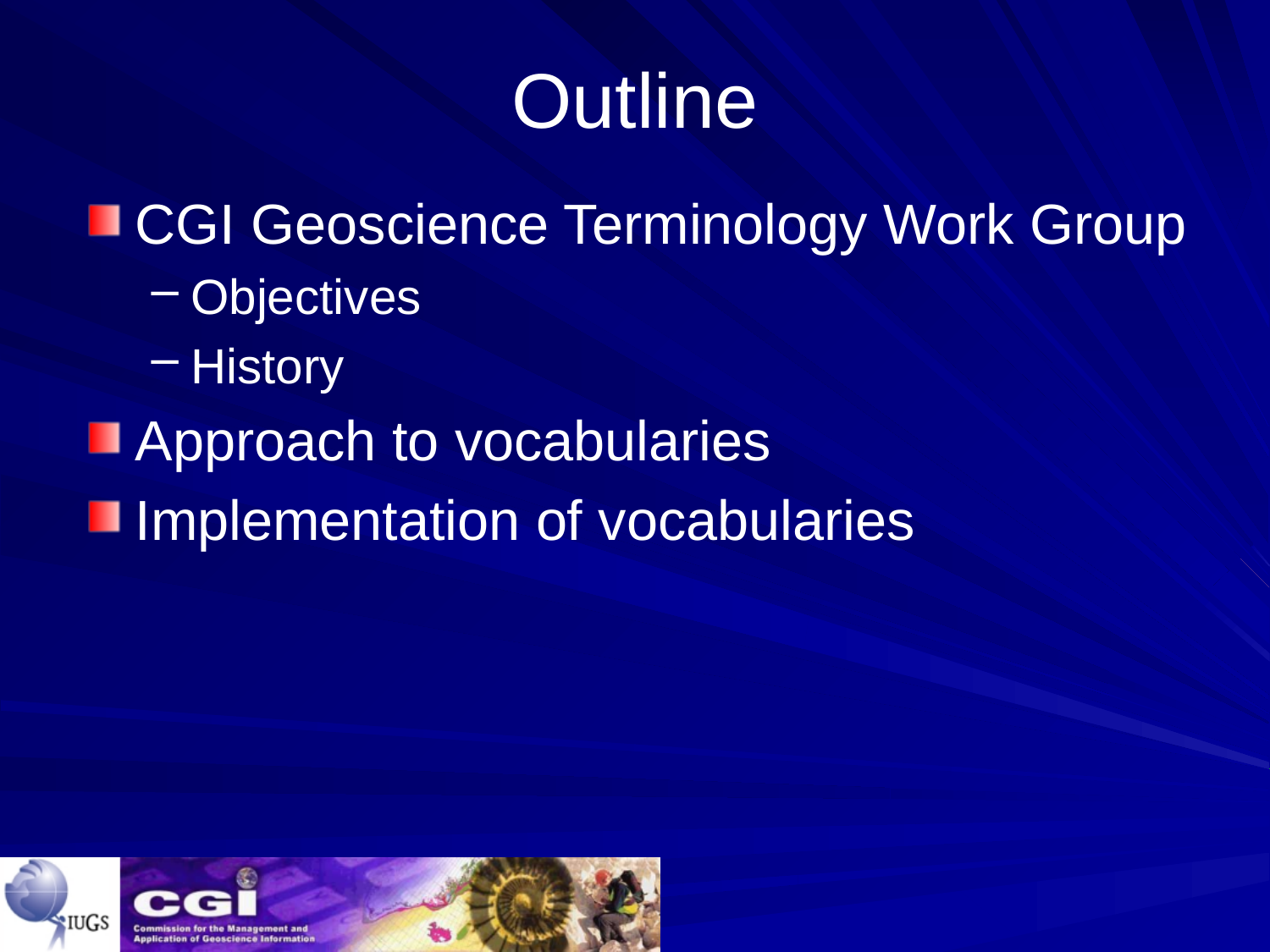

# Outline
CGI Geoscience Terminology Work Group
Objectives
History
Approach to vocabularies
Implementation of vocabularies